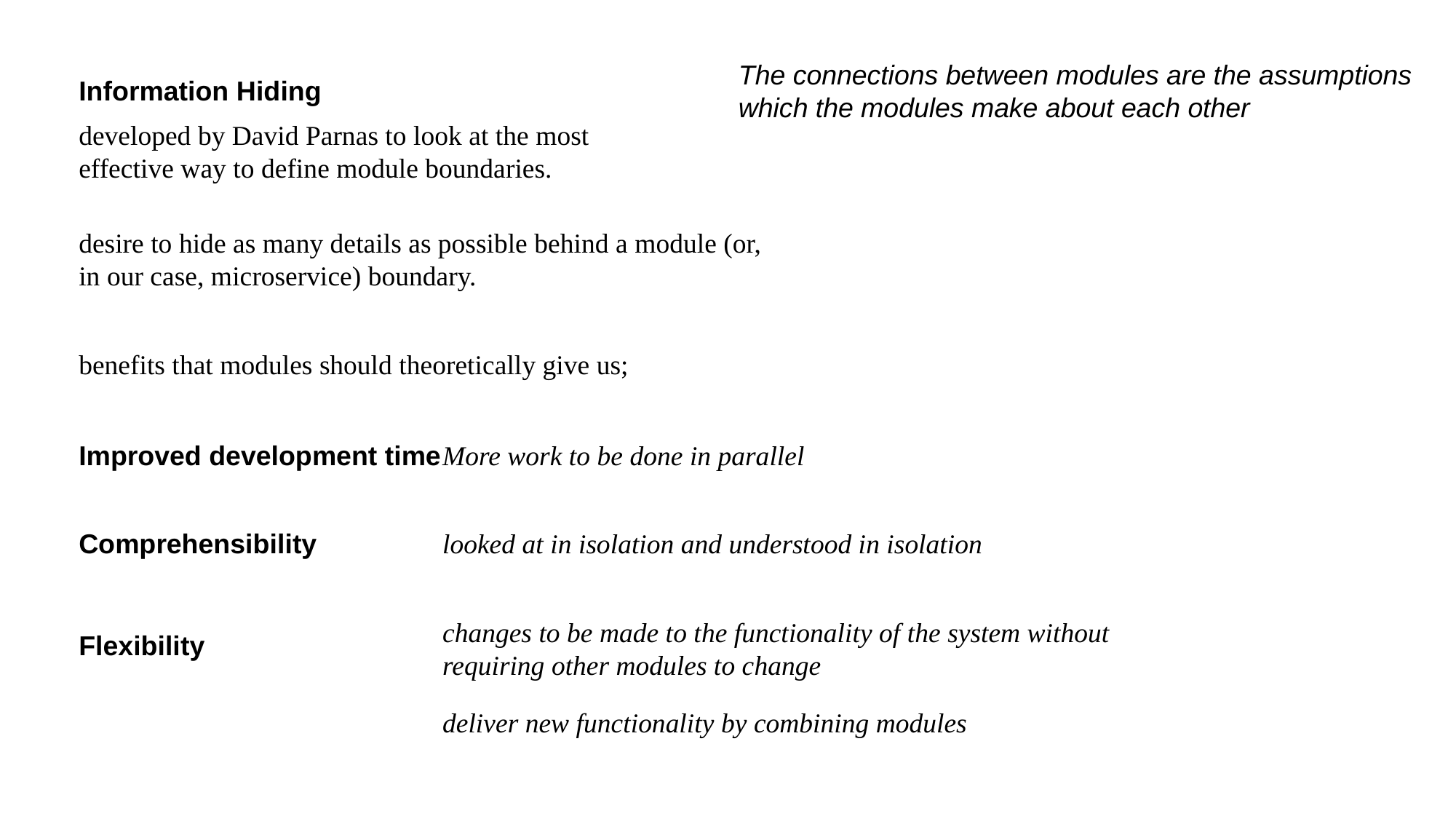

The connections between modules are the assumptions which the modules make about each other
Information Hiding
developed by David Parnas to look at the most
effective way to define module boundaries.
desire to hide as many details as possible behind a module (or, in our case, microservice) boundary.
benefits that modules should theoretically give us;
Improved development time
More work to be done in parallel
Comprehensibility
looked at in isolation and understood in isolation
changes to be made to the functionality of the system without requiring other modules to change
Flexibility
deliver new functionality by combining modules